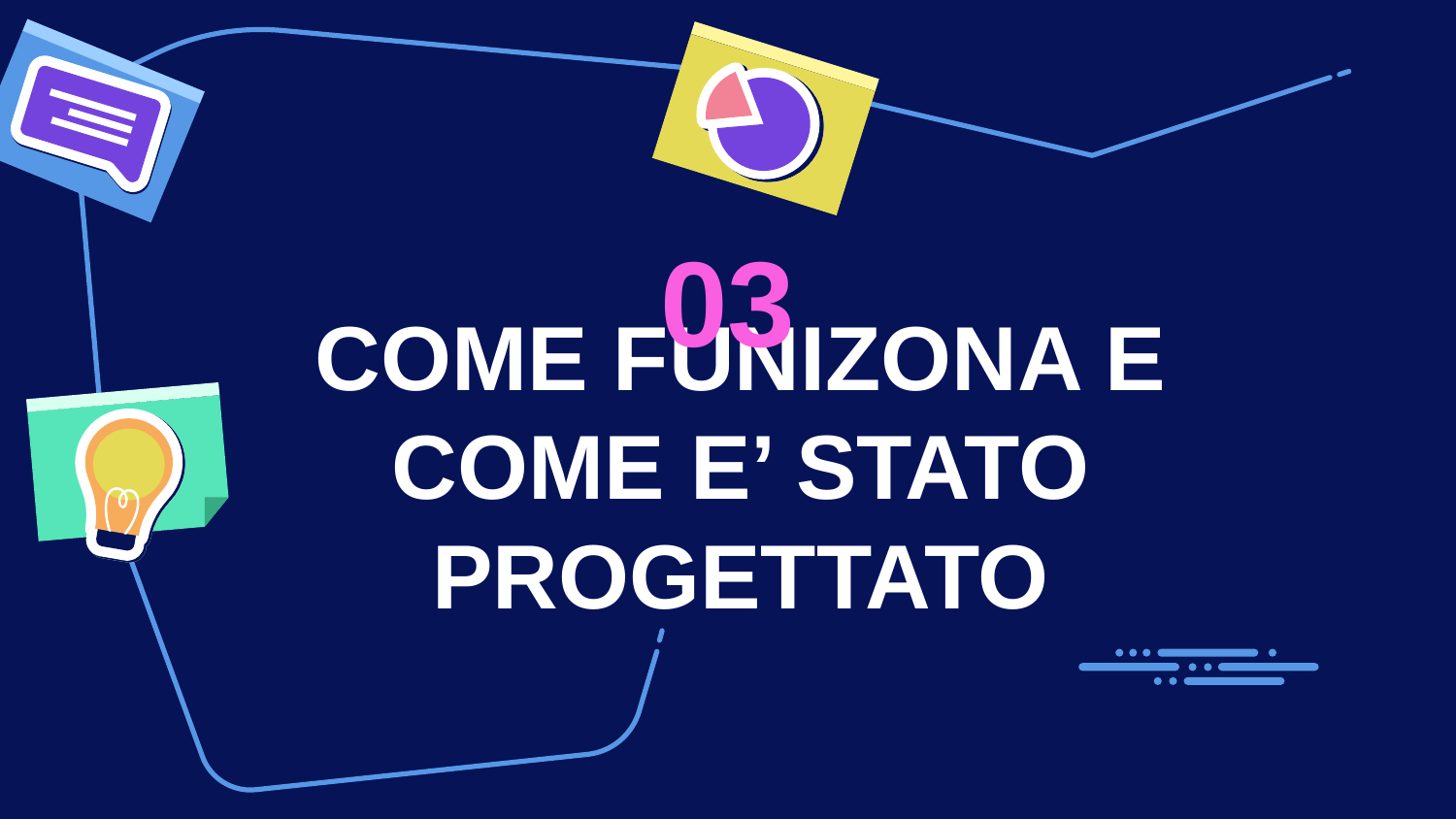

03

# COME FUNIZONA E COME E’ STATO PROGETTATO